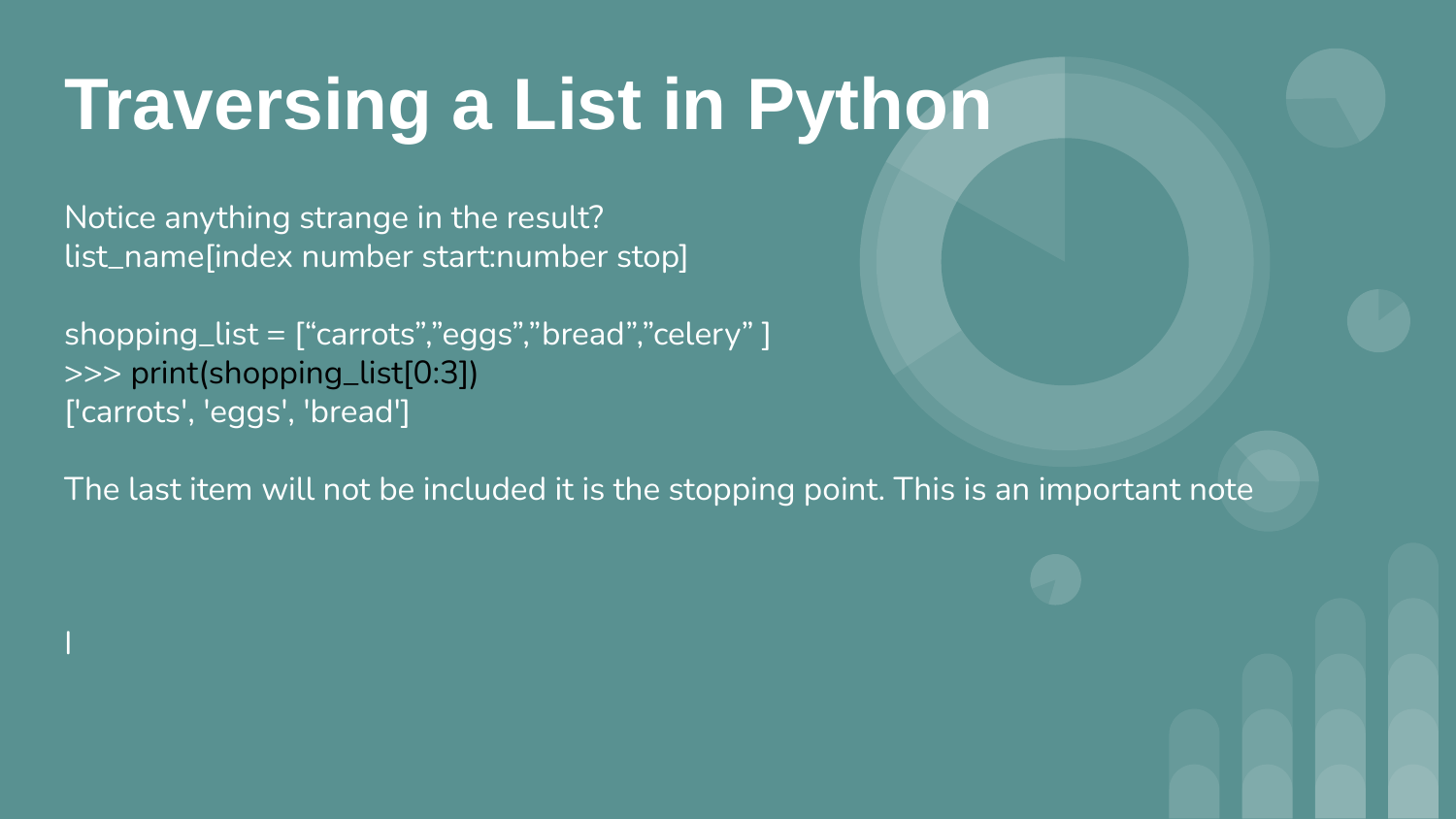

# Traversing a List in Python
Notice anything strange in the result?
list_name[index number start:number stop]

shopping_list = [“carrots”,”eggs”,”bread”,”celery” ]
>>> print(shopping_list[0:3])
['carrots', 'eggs', 'bread']

The last item will not be included it is the stopping point. This is an important note

I